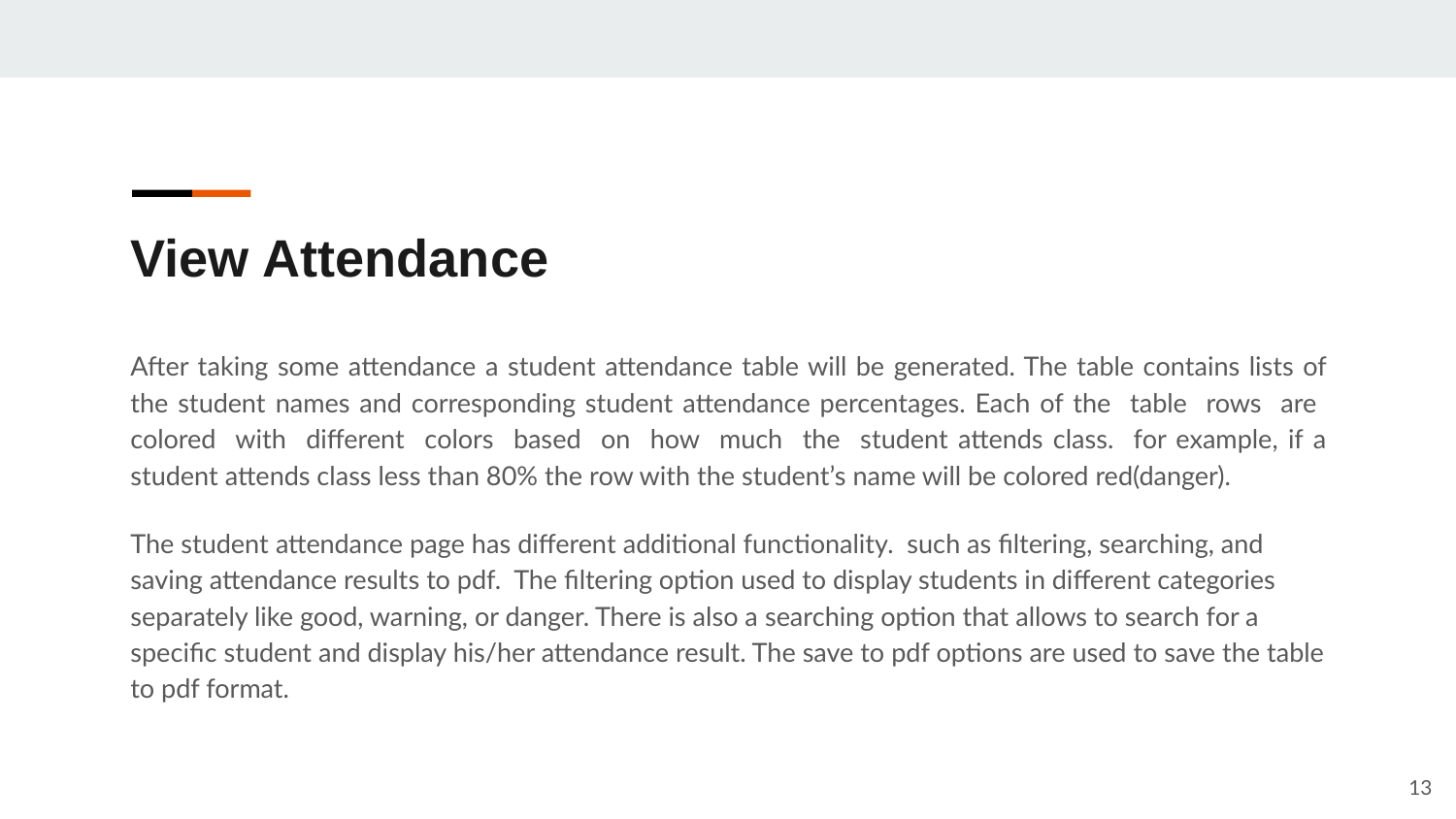

View Attendance
After taking some attendance a student attendance table will be generated. The table contains lists of the student names and corresponding student attendance percentages. Each of the  table  rows  are  colored  with  different  colors  based  on  how  much  the  student attends class.  for example, if a student attends class less than 80% the row with the student’s name will be colored red(danger).
The student attendance page has different additional functionality.  such as filtering, searching, and saving attendance results to pdf.  The filtering option used to display students in different categories separately like good, warning, or danger. There is also a searching option that allows to search for a specific student and display his/her attendance result. The save to pdf options are used to save the table to pdf format.

13